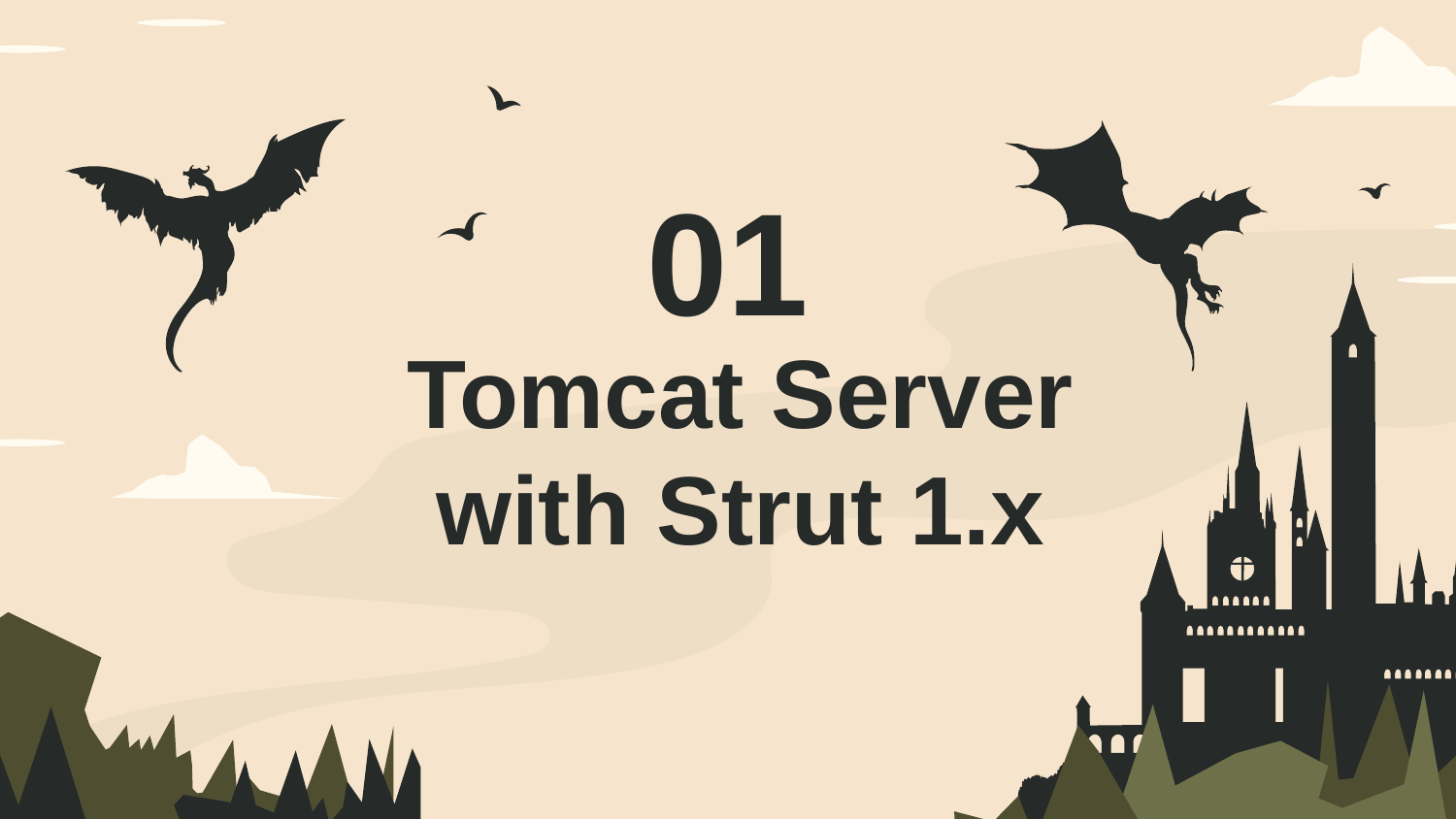

01
# Tomcat Server with Strut 1.x